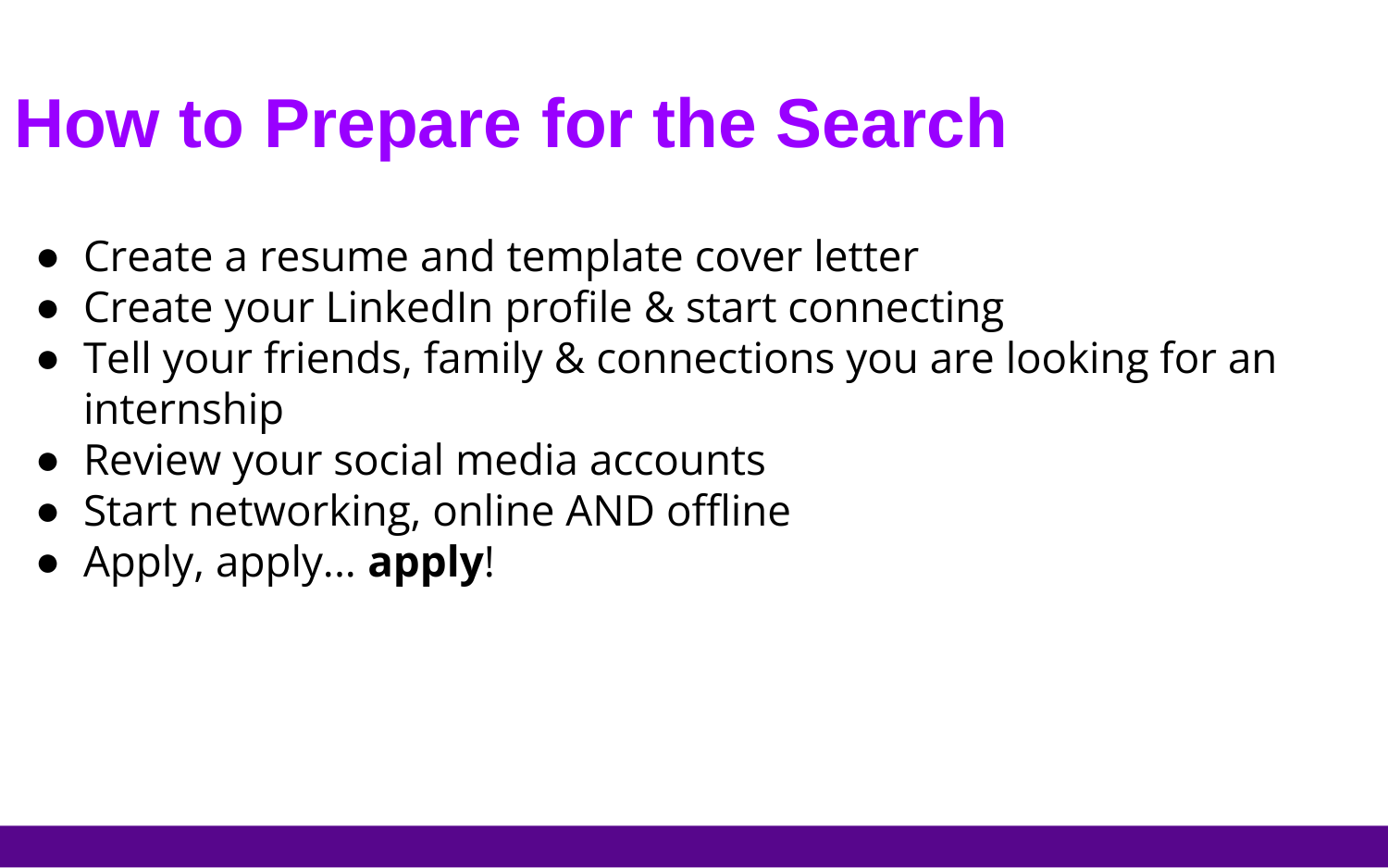

How to Prepare for the Search

Create a resume and template cover letter
Create your LinkedIn profile & start connecting
Tell your friends, family & connections you are looking for an internship
Review your social media accounts
Start networking, online AND offline
Apply, apply... apply!